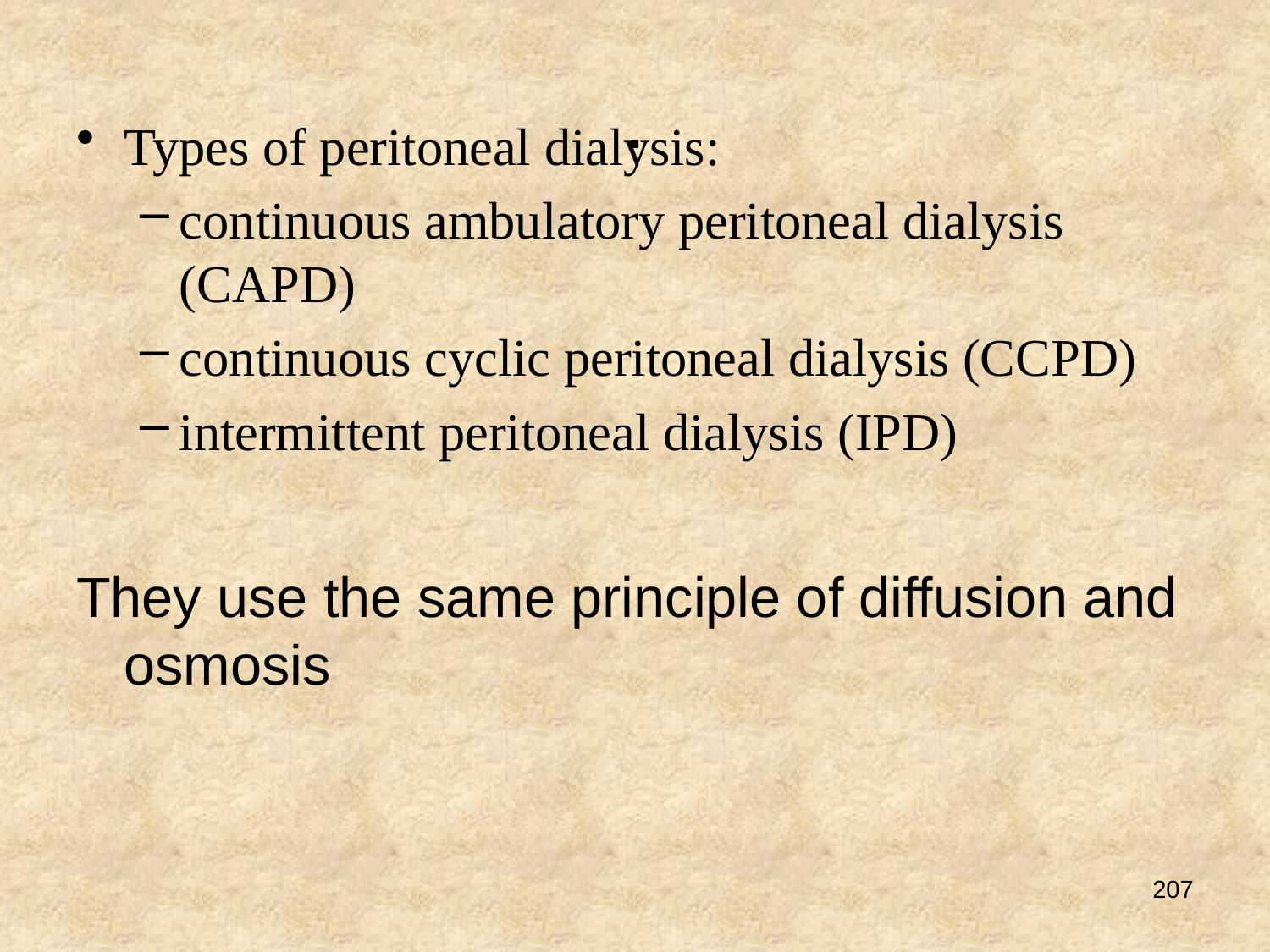

# .
Types of peritoneal dialysis:
continuous ambulatory peritoneal dialysis (CAPD)
continuous cyclic peritoneal dialysis (CCPD)
intermittent peritoneal dialysis (IPD)

They use the same principle of diffusion and osmosis

207